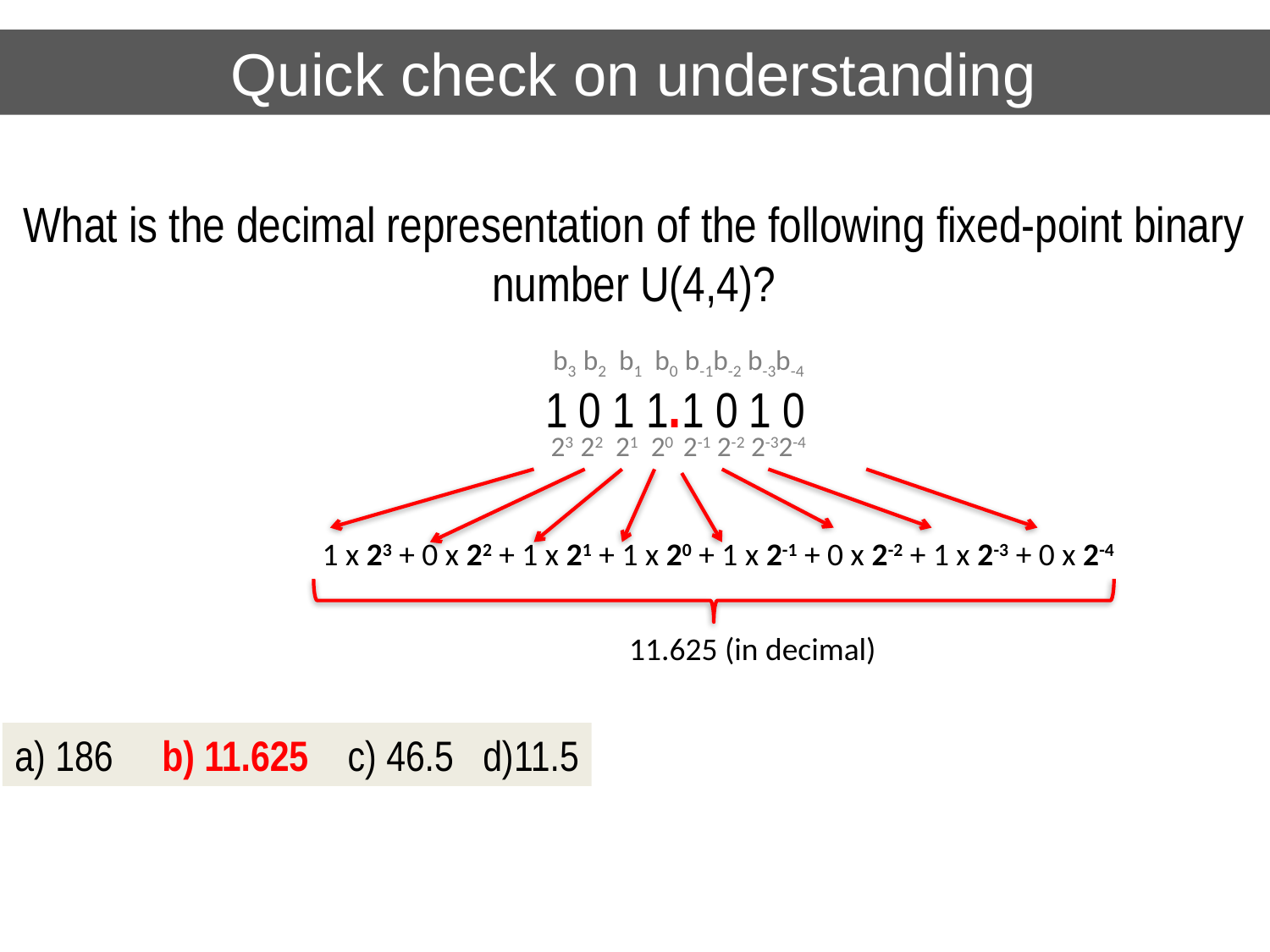

# Quick check on understanding
What is the decimal representation of the following fixed-point binary number U(4,4)?

b3  b2  b1  b0  b-1b-2 b-3b-4
1 0 1 1.1 0 1 0
23  22  21  20  2-1 2-2 2-32-4
1 x 23 + 0 x 22 + 1 x 21 + 1 x 20 + 1 x 2-1 + 0 x 2-2 + 1 x 2-3 + 0 x 2-4
11.625 (in decimal)
a) 186     b) 11.625    c) 46.5   d)11.5